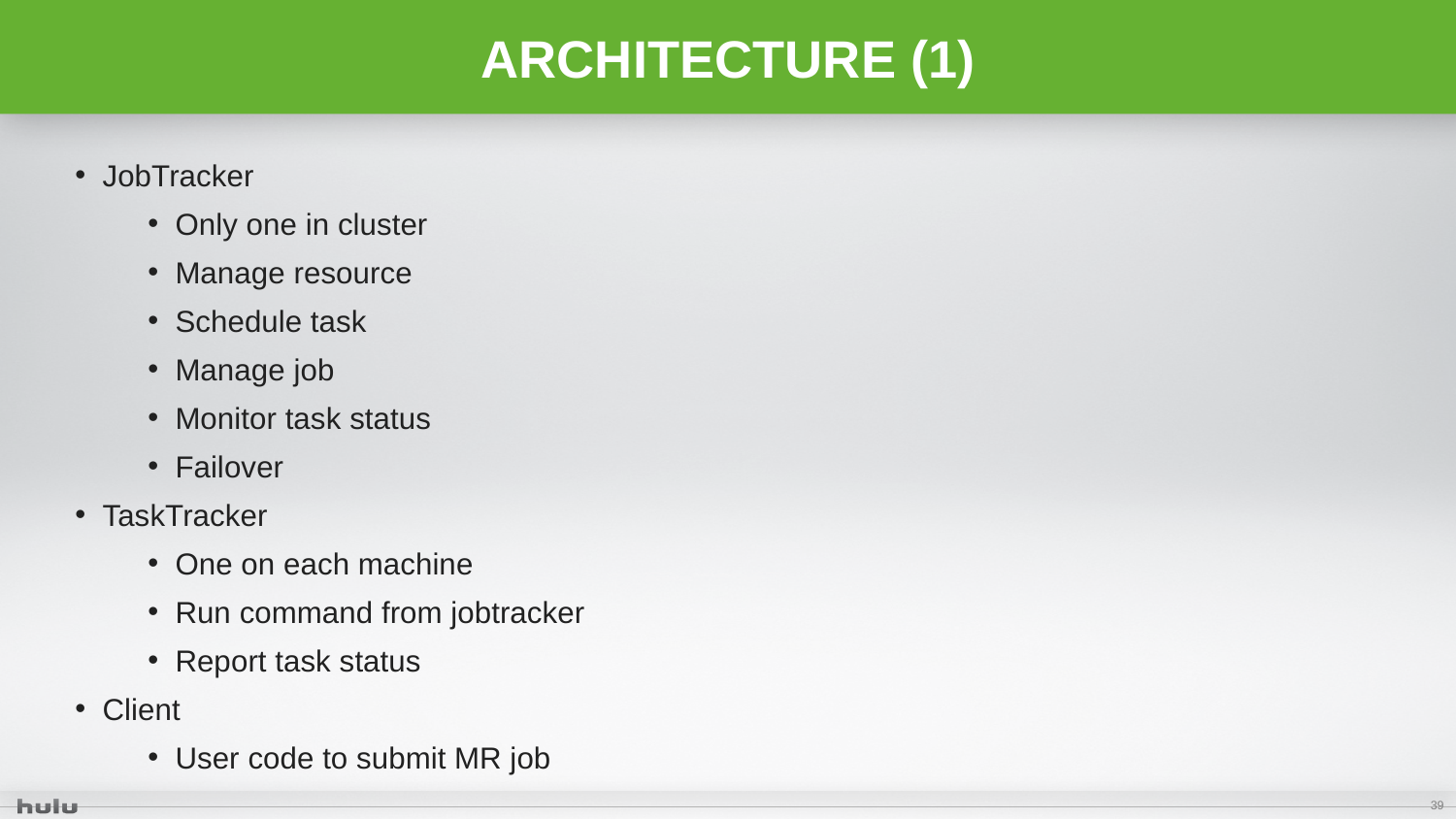

# Architecture (1)
JobTracker
Only one in cluster
Manage resource
Schedule task
Manage job
Monitor task status
Failover
TaskTracker
One on each machine
Run command from jobtracker
Report task status
Client
User code to submit MR job

39